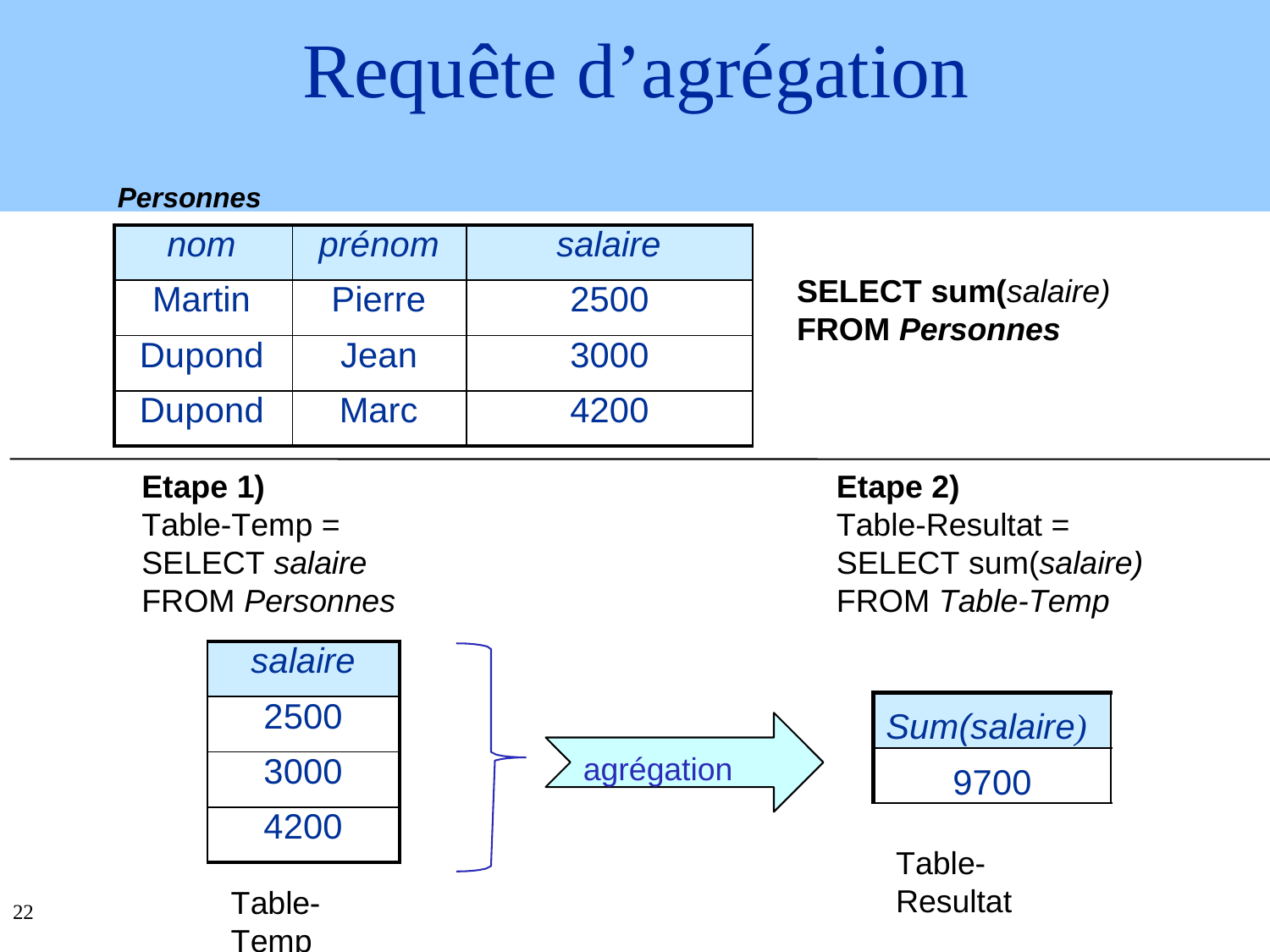

# Requête d’agrégation
Personnes
| nom | prénom | salaire |
| --- | --- | --- |
| Martin | Pierre | 2500 |
| Dupond | Jean | 3000 |
| Dupond | Marc | 4200 |
SELECT sum(salaire) FROM Personnes

Etape 1)
Table-Temp = SELECT salaire FROM Personnes
Etape 2)
Table-Resultat = SELECT sum(salaire) FROM Table-Temp
| salaire |
| --- |
| 2500 |
| 3000 |
| 4200 |

Sum(salaire)

agrégation
9700

Table-Resultat
Table-Temp
22